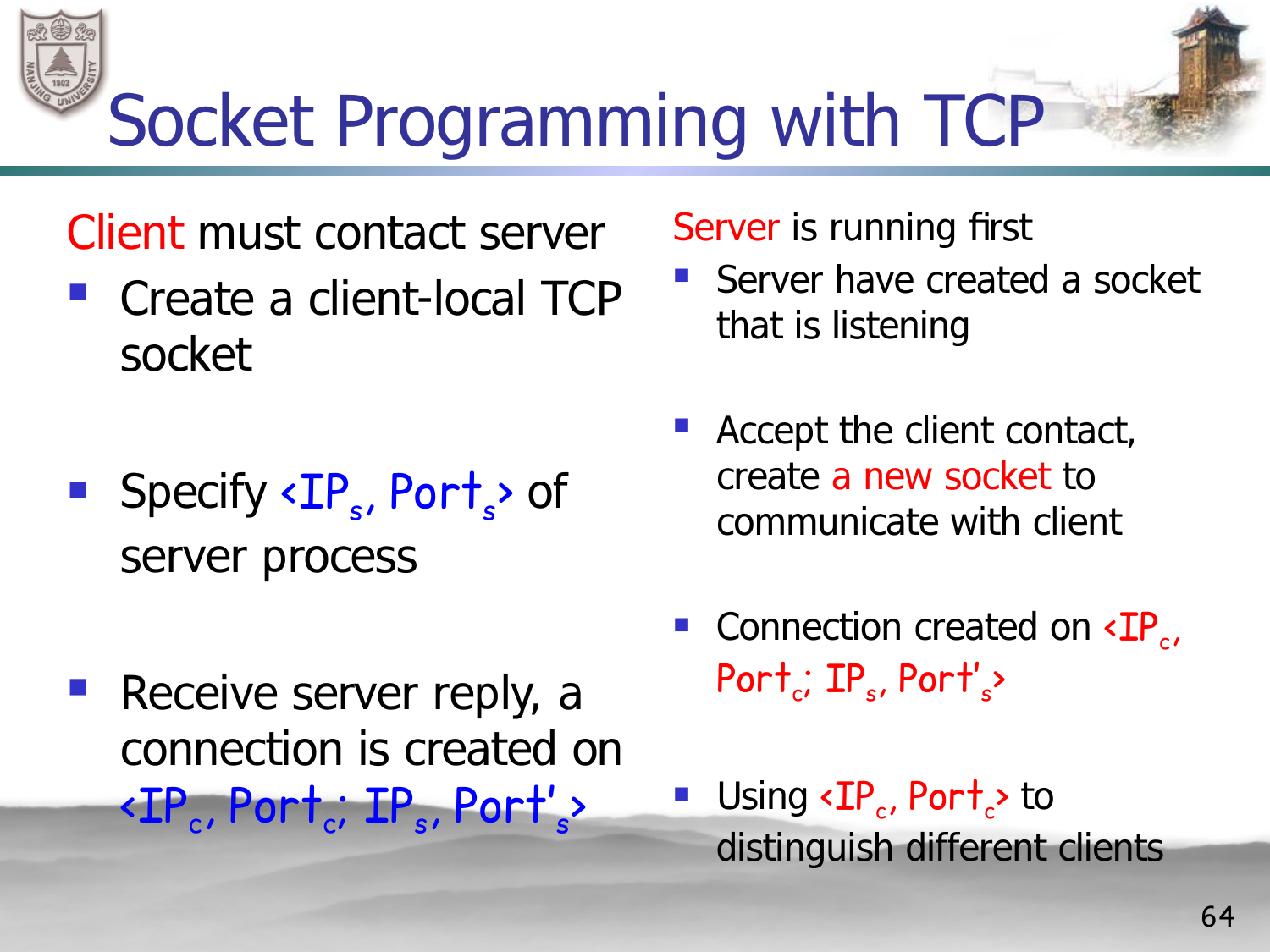

# Socket Programming with TCP
Client must contact server
Create a client-local TCP socket

Specify <IPs, Ports> of server process

Receive server reply, a connection is created on <IPc, Portc; IPs, Port’s>

Server is running first
Server have created a socket that is listening

Accept the client contact, create a new socket to communicate with client

Connection created on <IPc, Portc; IPs, Port’s>

Using <IPc, Portc> to distinguish different clients

64